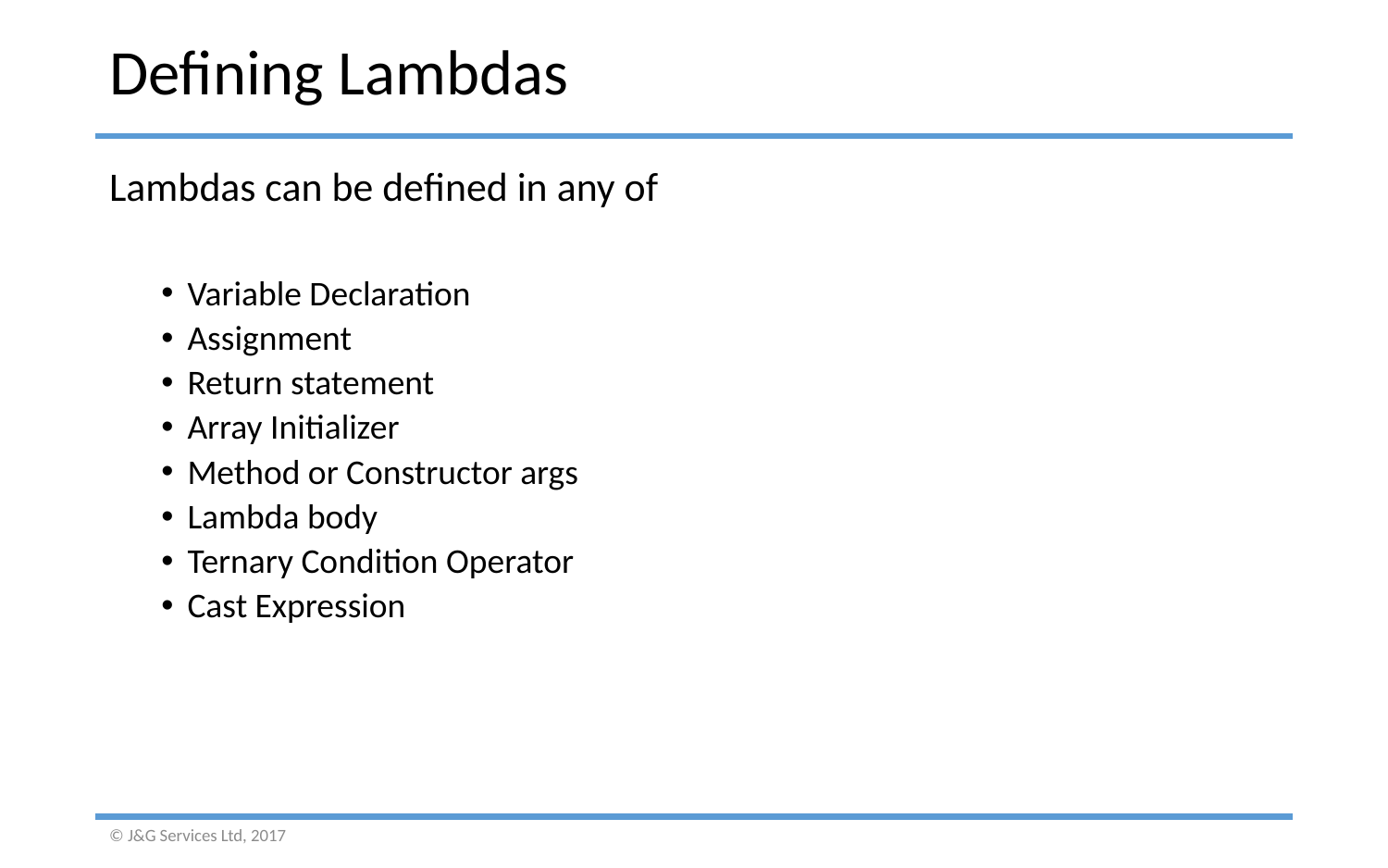

# Defining Lambdas
Lambdas can be defined in any of

Variable Declaration
Assignment
Return statement
Array Initializer
Method or Constructor args
Lambda body
Ternary Condition Operator
Cast Expression